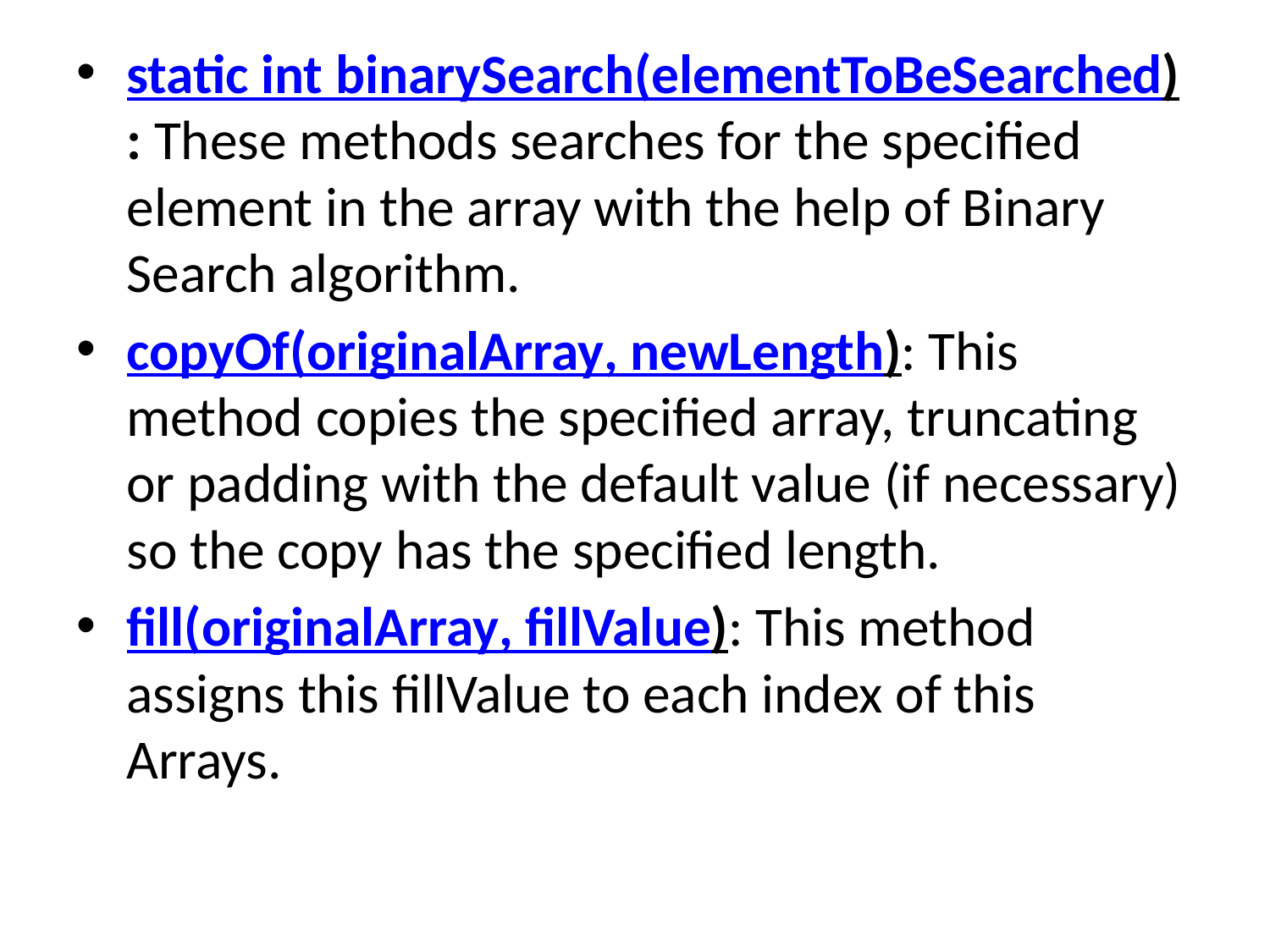

static int binarySearch(elementToBeSearched): These methods searches for the specified element in the array with the help of Binary Search algorithm.
copyOf(originalArray, newLength): This method copies the specified array, truncating or padding with the default value (if necessary) so the copy has the specified length.
fill(originalArray, fillValue): This method assigns this fillValue to each index of this Arrays.
#